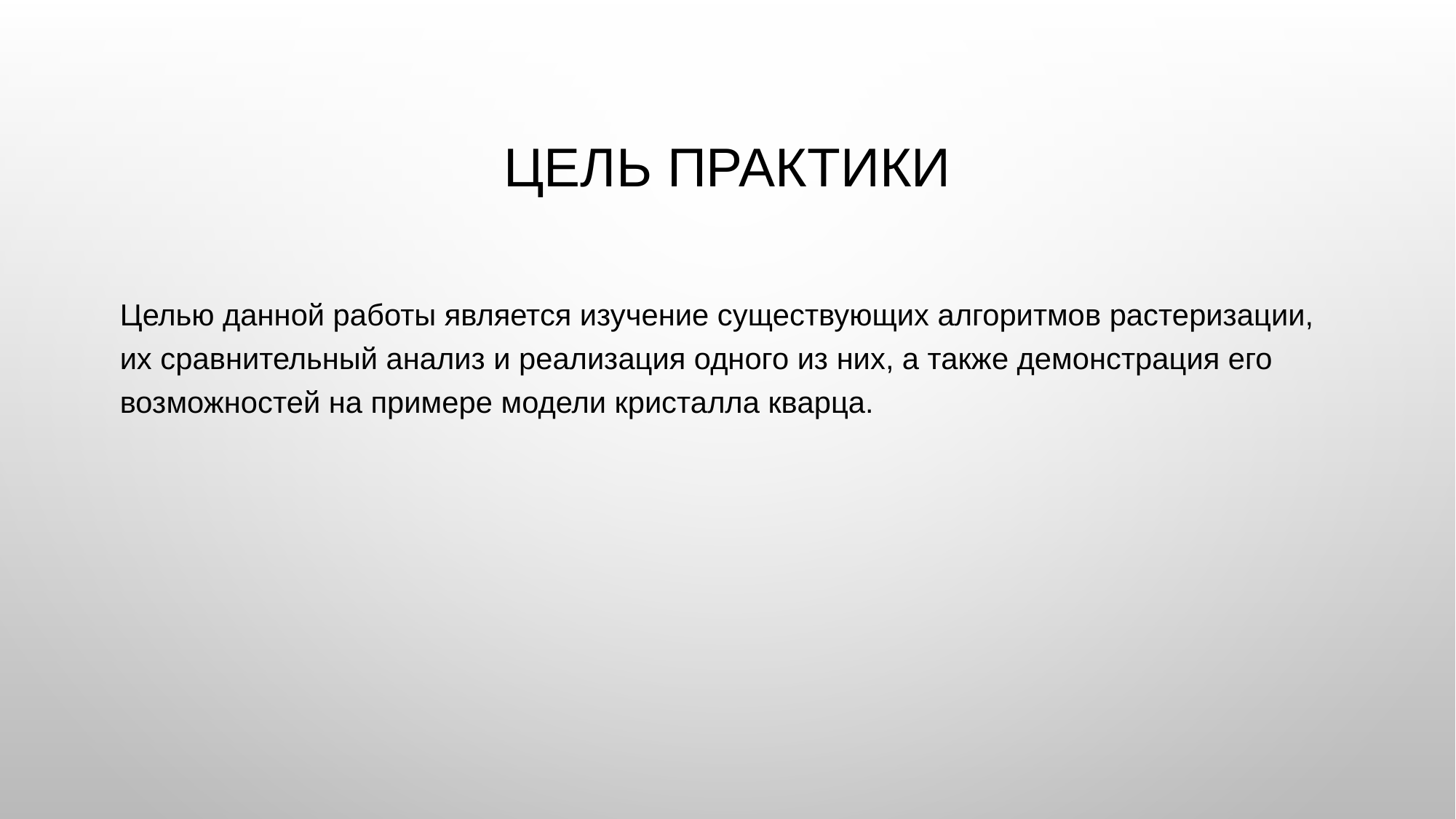

# Цель практики
Целью данной работы является изучение существующих алгоритмов растеризации, их сравнительный анализ и реализация одного из них, а также демонстрация его возможностей на примере модели кристалла кварца.